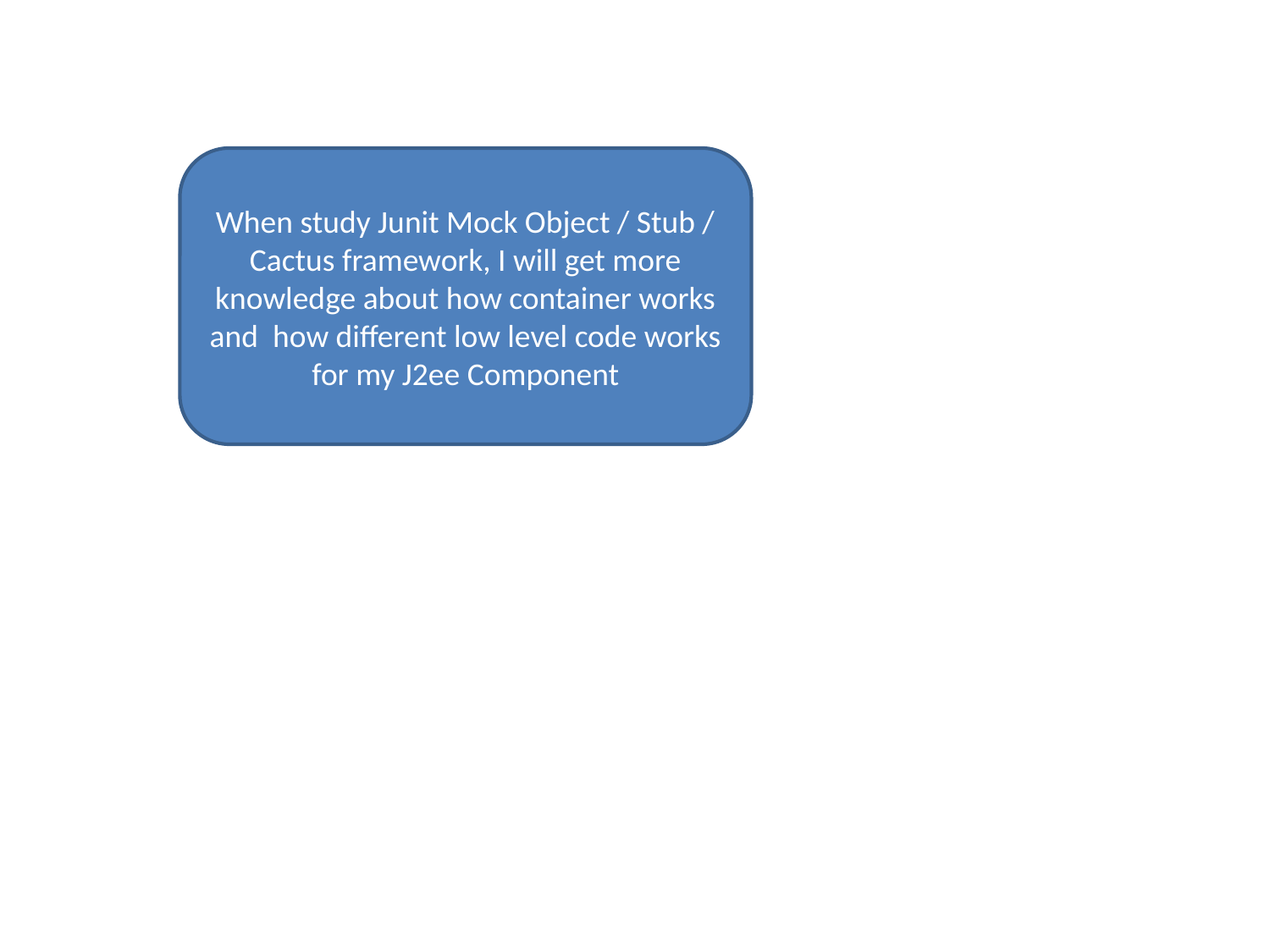

When study Junit Mock Object / Stub / Cactus framework, I will get more knowledge about how container works and  how different low level code works for my J2ee Component